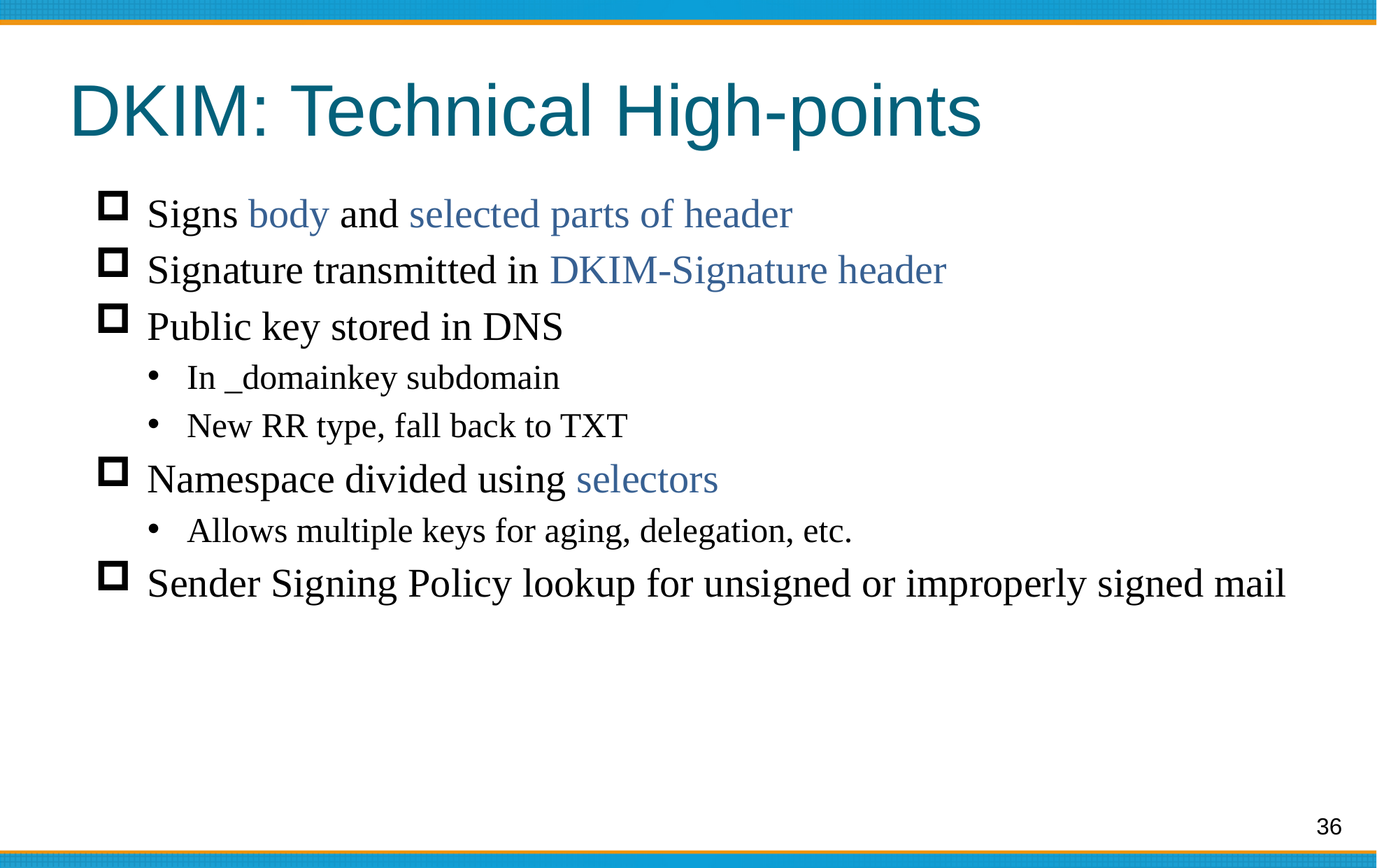

# DKIM: Technical High-points
Signs body and selected parts of header
Signature transmitted in DKIM-Signature header
Public key stored in DNS
In _domainkey subdomain
New RR type, fall back to TXT
Namespace divided using selectors
Allows multiple keys for aging, delegation, etc.
Sender Signing Policy lookup for unsigned or improperly signed mail
36